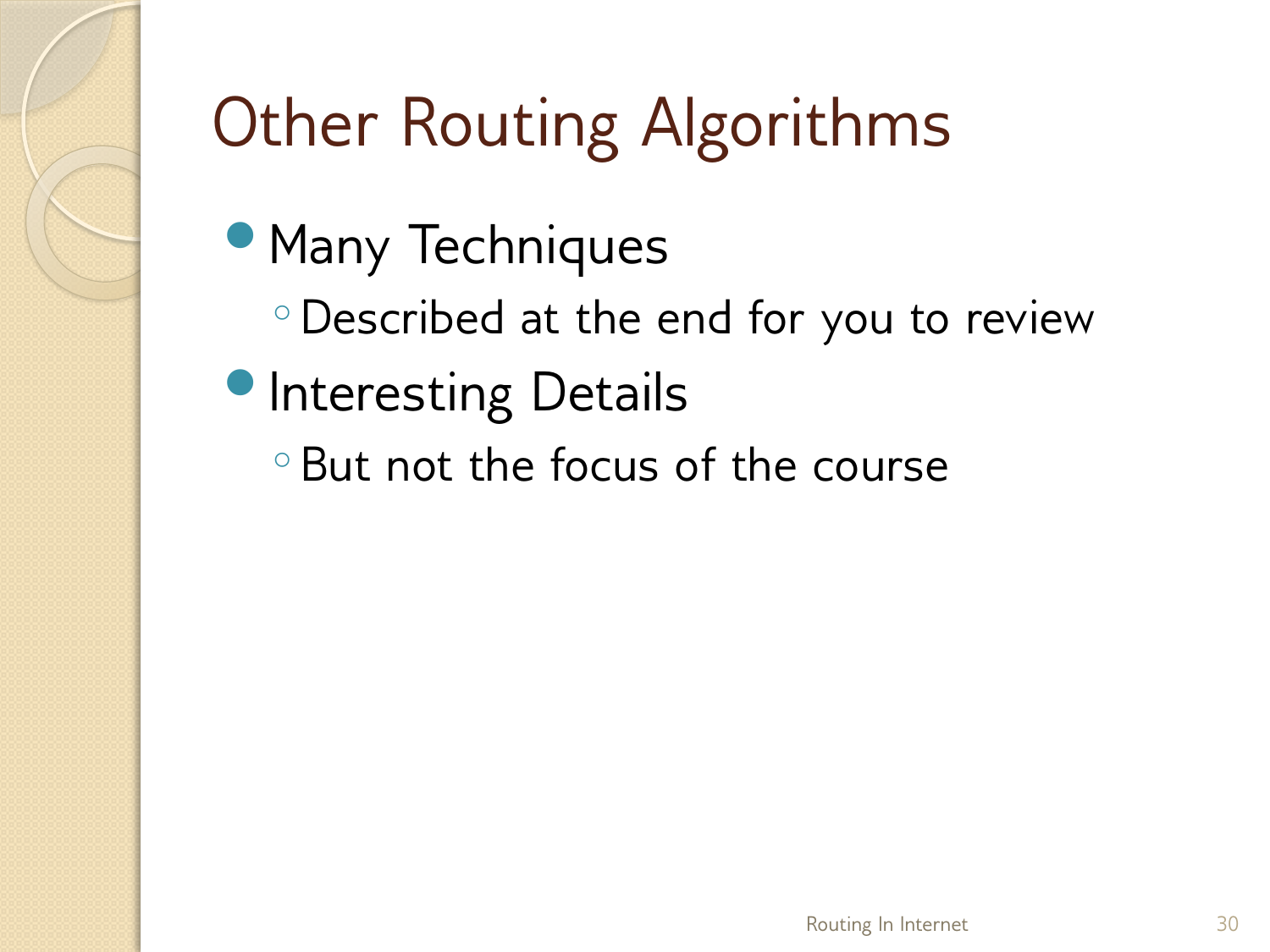

# Other Routing Algorithms
Many Techniques
Described at the end for you to review
Interesting Details
But not the focus of the course

Routing In Internet
30